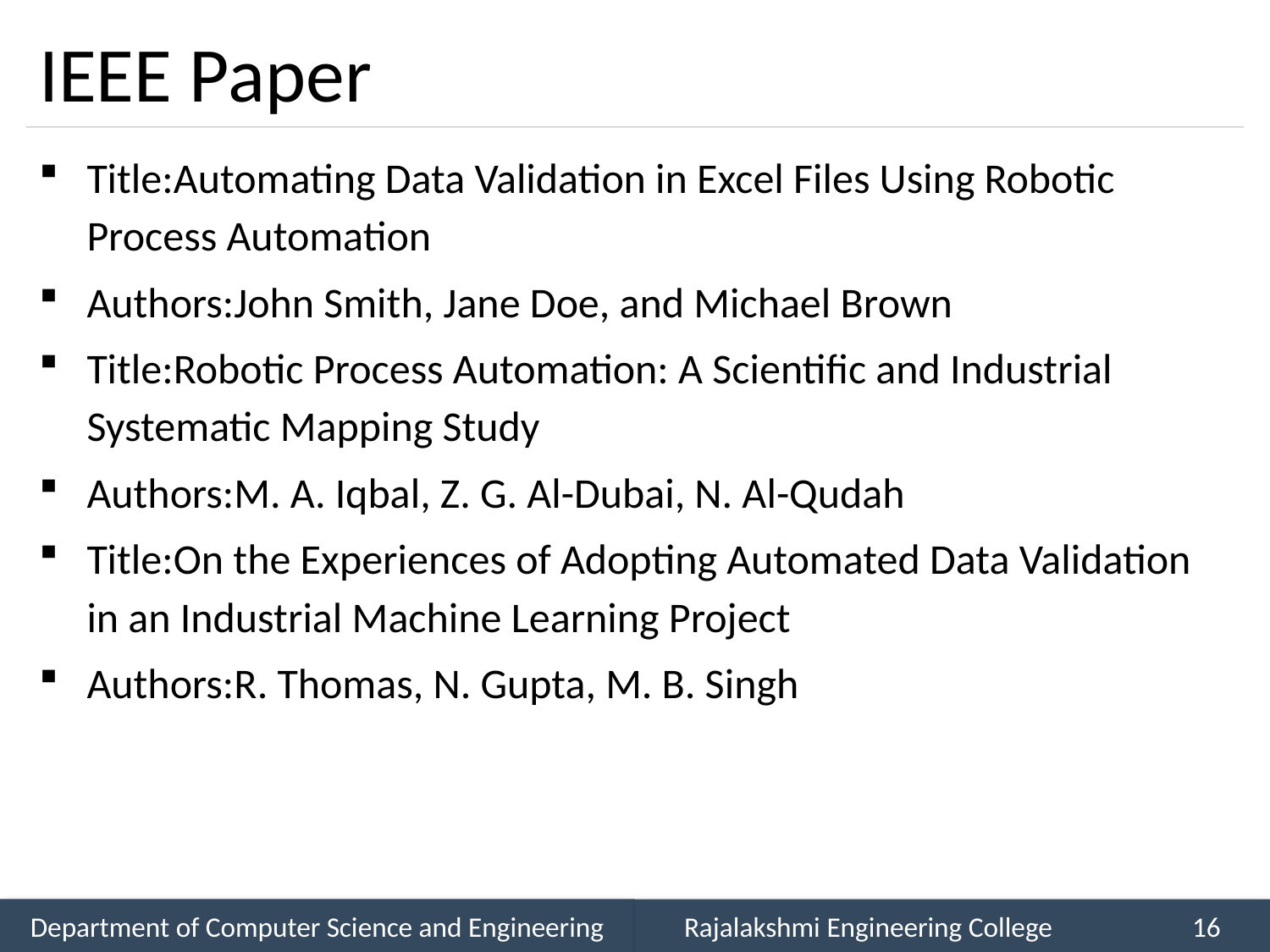

# IEEE Paper
Title:Automating Data Validation in Excel Files Using Robotic Process Automation
Authors:John Smith, Jane Doe, and Michael Brown
Title:Robotic Process Automation: A Scientific and Industrial Systematic Mapping Study
Authors:M. A. Iqbal, Z. G. Al-Dubai, N. Al-Qudah
Title:On the Experiences of Adopting Automated Data Validation in an Industrial Machine Learning Project
Authors:R. Thomas, N. Gupta, M. B. Singh